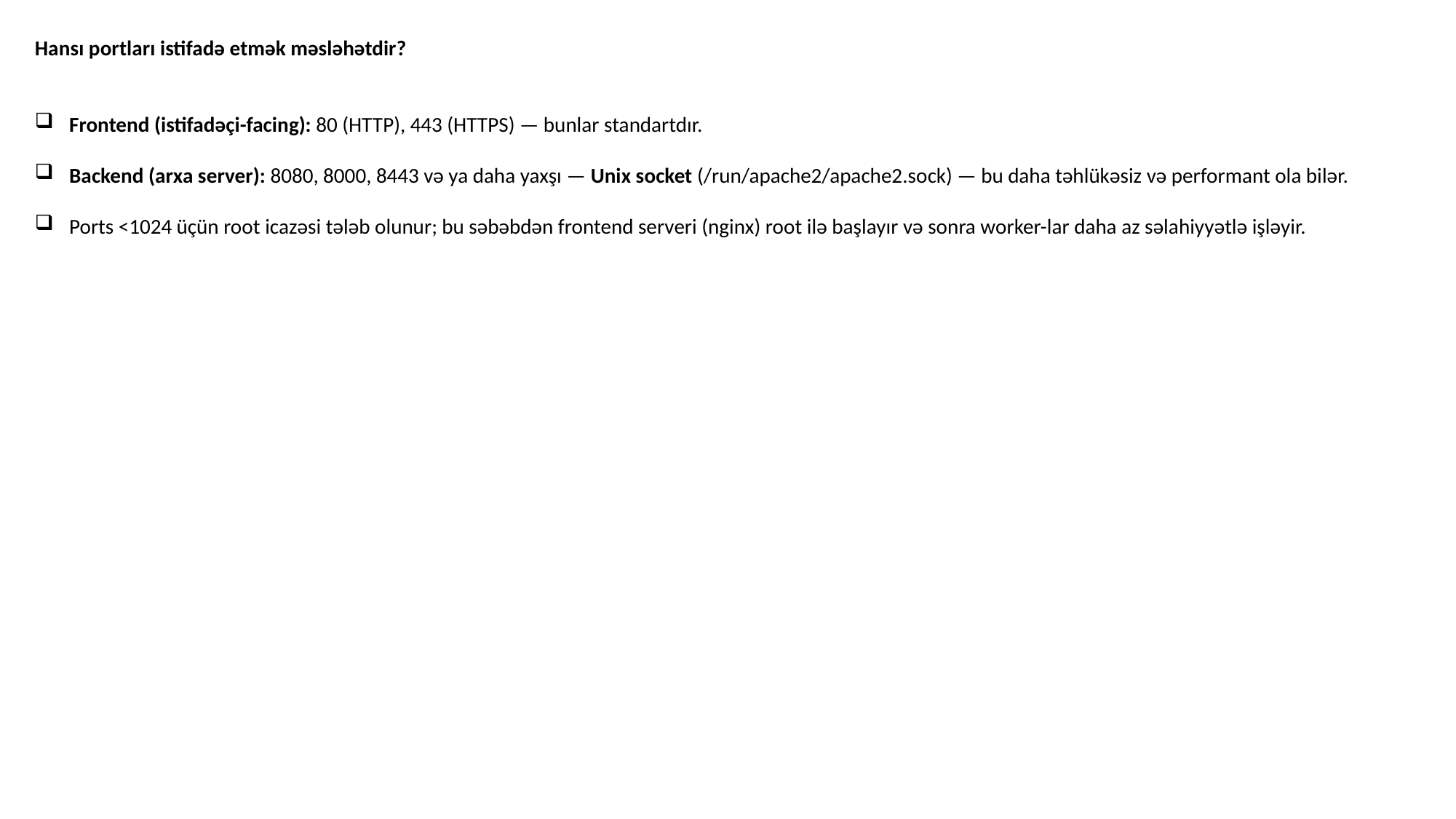

Hansı portları istifadə etmək məsləhətdir?

Frontend (istifadəçi-facing): 80 (HTTP), 443 (HTTPS) — bunlar standartdır.
Backend (arxa server): 8080, 8000, 8443 və ya daha yaxşı — Unix socket (/run/apache2/apache2.sock) — bu daha təhlükəsiz və performant ola bilər.
Ports <1024 üçün root icazəsi tələb olunur; bu səbəbdən frontend serveri (nginx) root ilə başlayır və sonra worker-lar daha az səlahiyyətlə işləyir.